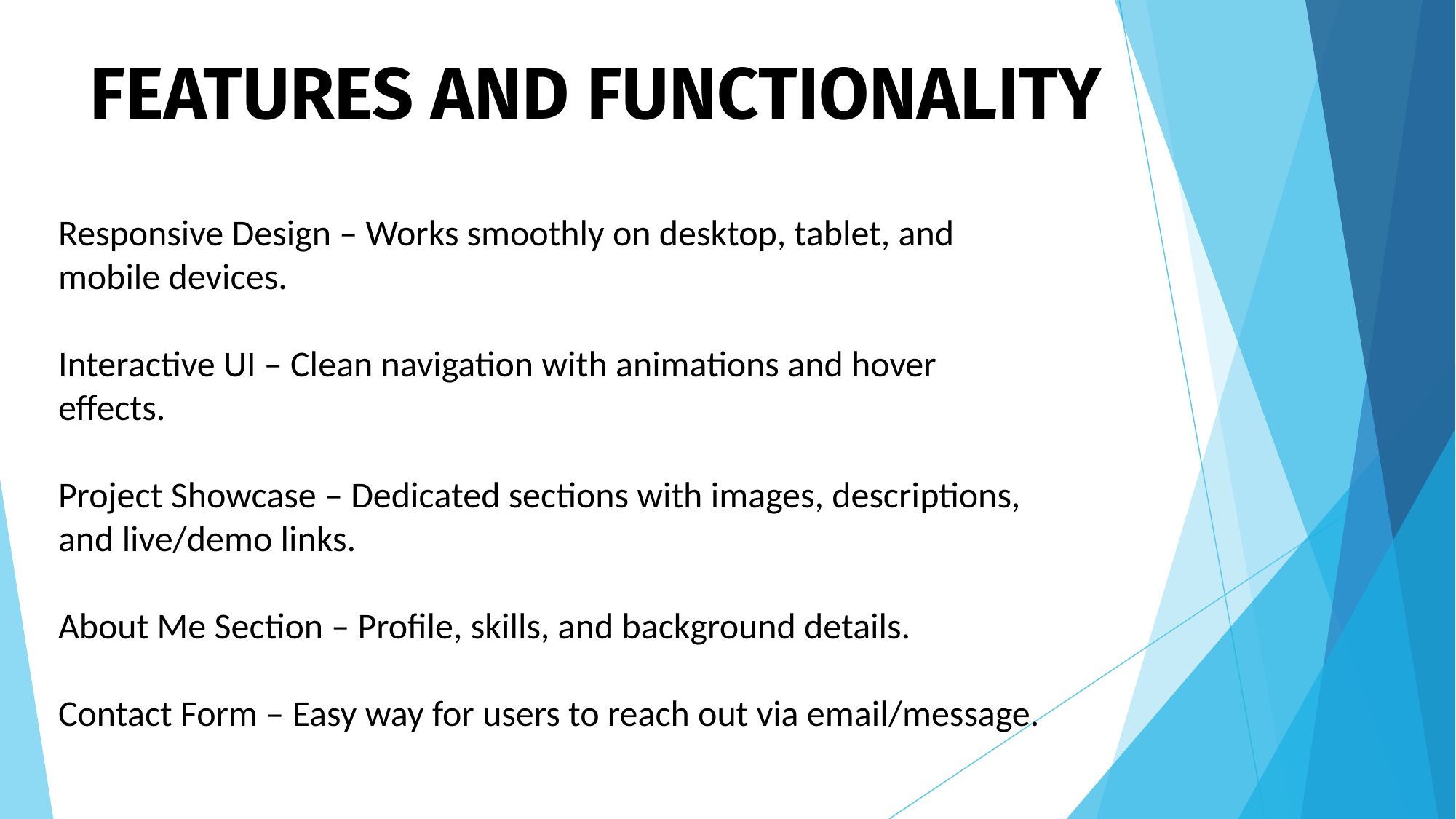

# FEATURES AND FUNCTIONALITY
Responsive Design – Works smoothly on desktop, tablet, and mobile devices.

Interactive UI – Clean navigation with animations and hover effects.

Project Showcase – Dedicated sections with images, descriptions, and live/demo links.

About Me Section – Profile, skills, and background details.

Contact Form – Easy way for users to reach out via email/message.